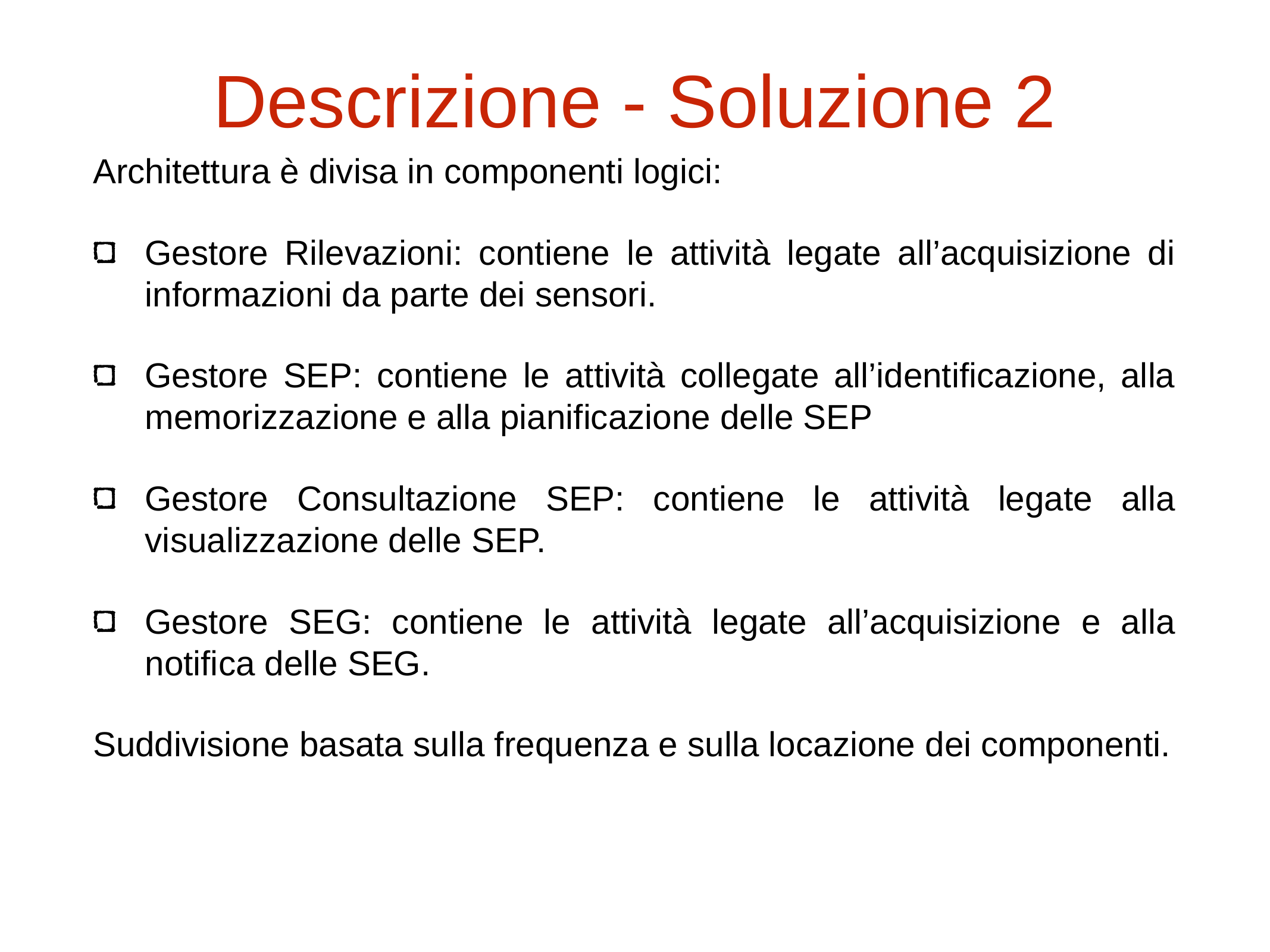

# Descrizione - Soluzione 2
Architettura è divisa in componenti logici:
Gestore Rilevazioni: contiene le attività legate all’acquisizione di informazioni da parte dei sensori.
Gestore SEP: contiene le attività collegate all’identificazione, alla memorizzazione e alla pianificazione delle SEP
Gestore Consultazione SEP: contiene le attività legate alla visualizzazione delle SEP.
Gestore SEG: contiene le attività legate all’acquisizione e alla notifica delle SEG.
Suddivisione basata sulla frequenza e sulla locazione dei componenti.